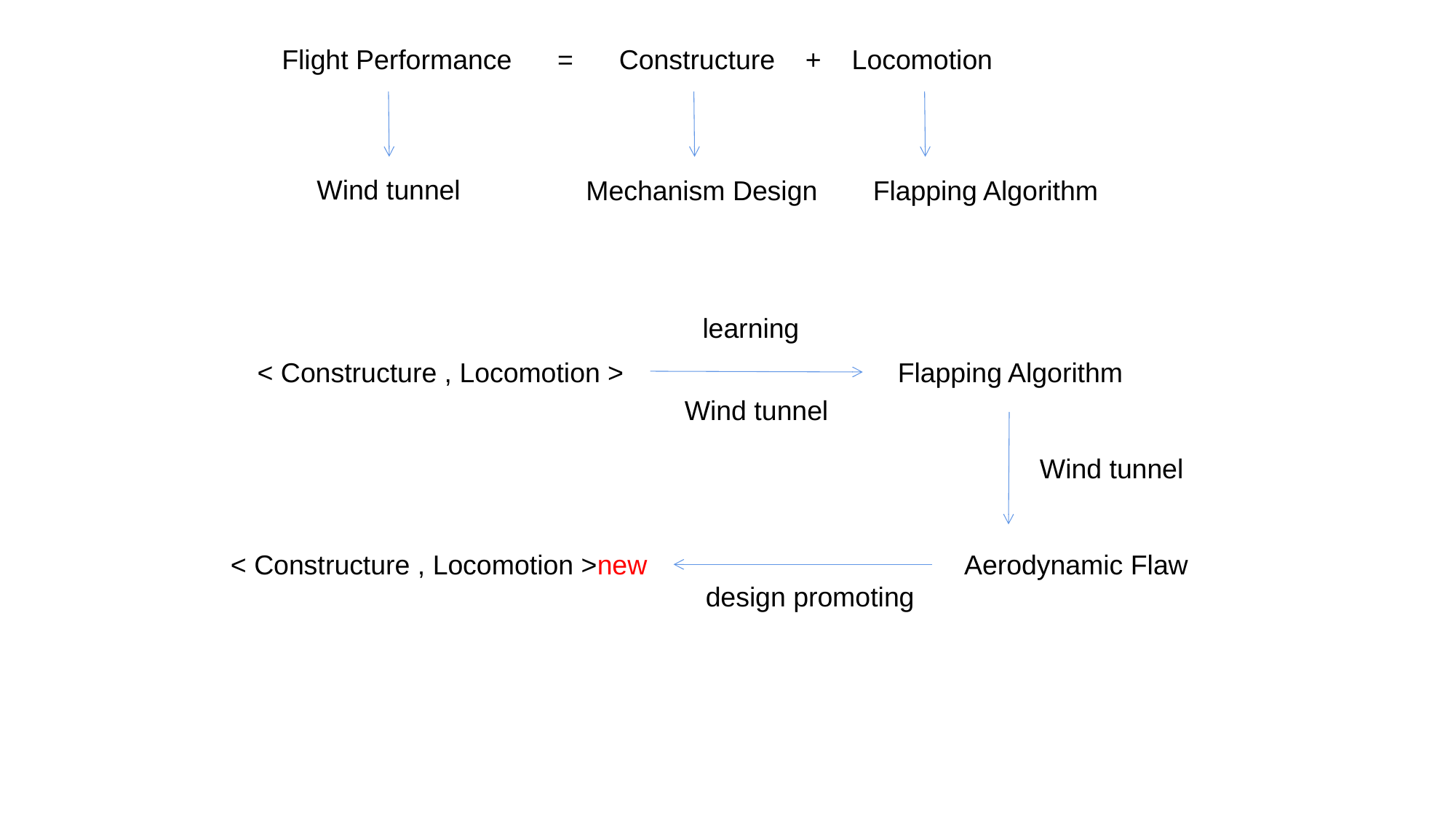

Flight Performance      =      Constructure    +    Locomotion
Wind tunnel
Mechanism Design
Flapping Algorithm
learning
< Constructure , Locomotion >
Flapping Algorithm
Wind tunnel
Wind tunnel
< Constructure , Locomotion >new
Aerodynamic Flaw
design promoting